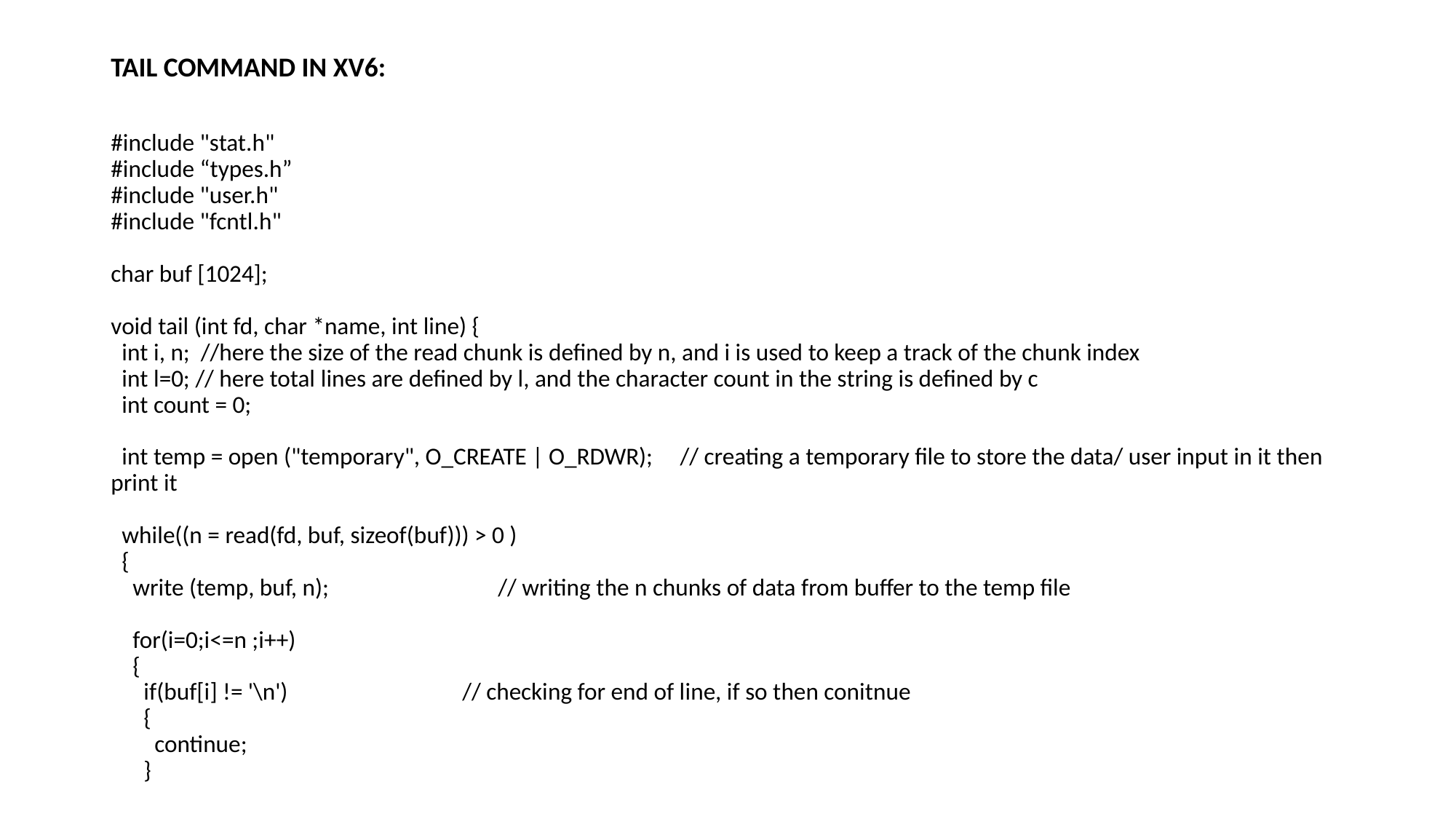

# TAIL COMMAND IN XV6:
#include "stat.h"
#include “types.h”
#include "user.h"
#include "fcntl.h"

char buf [1024];

void tail (int fd, char *name, int line) {
  int i, n;  //here the size of the read chunk is defined by n, and i is used to keep a track of the chunk index
  int l=0; // here total lines are defined by l, and the character count in the string is defined by c
  int count = 0;

  int temp = open ("temporary", O_CREATE | O_RDWR);     // creating a temporary file to store the data/ user input in it then print it

  while((n = read(fd, buf, sizeof(buf))) > 0 )
  {
    write (temp, buf, n);                               // writing the n chunks of data from buffer to the temp file

    for(i=0;i<=n ;i++)
    {
      if(buf[i] != '\n')                                // checking for end of line, if so then conitnue
      {
        continue;
      }